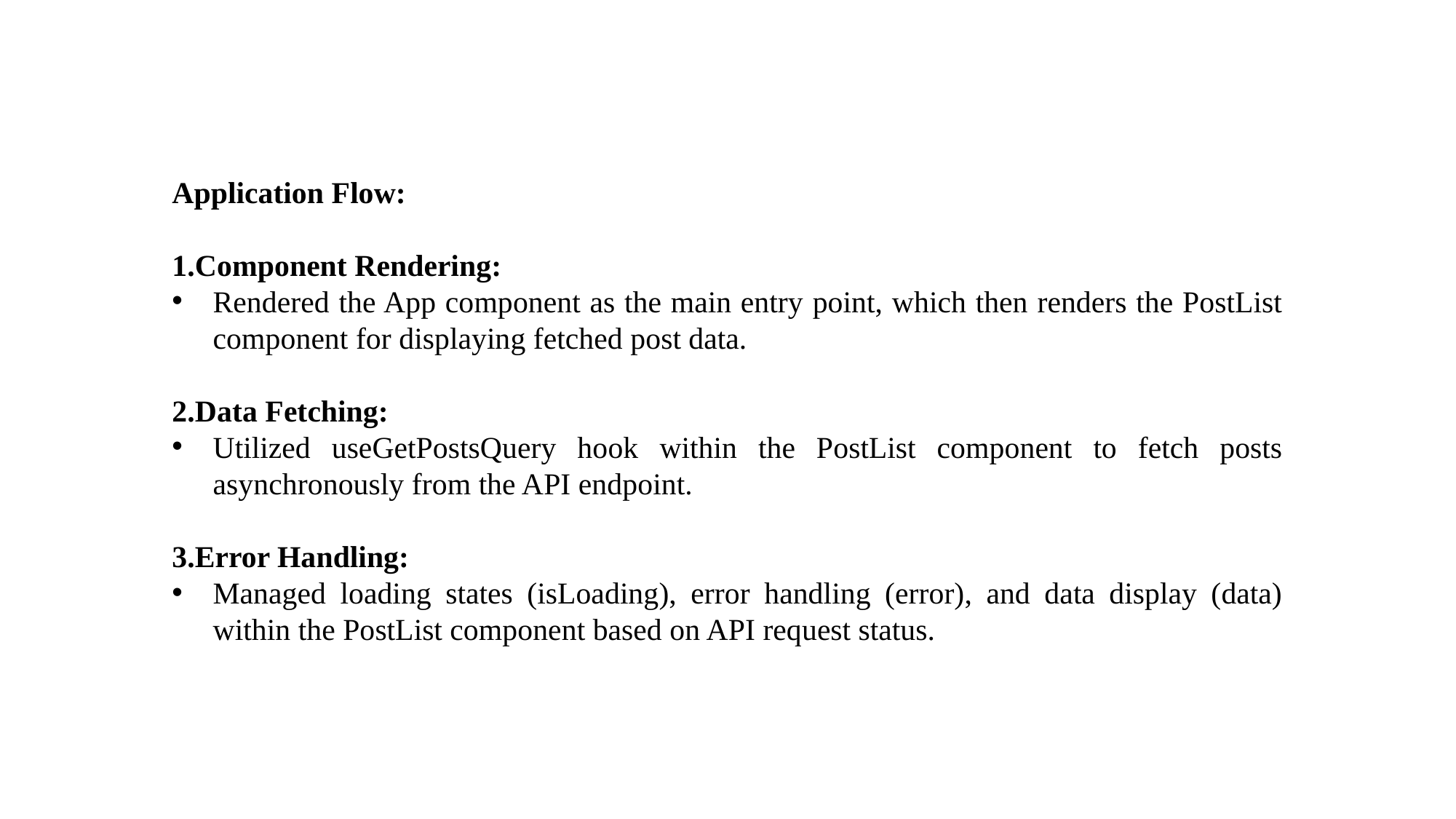

Application Flow:

1.Component Rendering:
Rendered the App component as the main entry point, which then renders the PostList component for displaying fetched post data.

2.Data Fetching:
Utilized useGetPostsQuery hook within the PostList component to fetch posts asynchronously from the API endpoint.

3.Error Handling:
Managed loading states (isLoading), error handling (error), and data display (data) within the PostList component based on API request status.